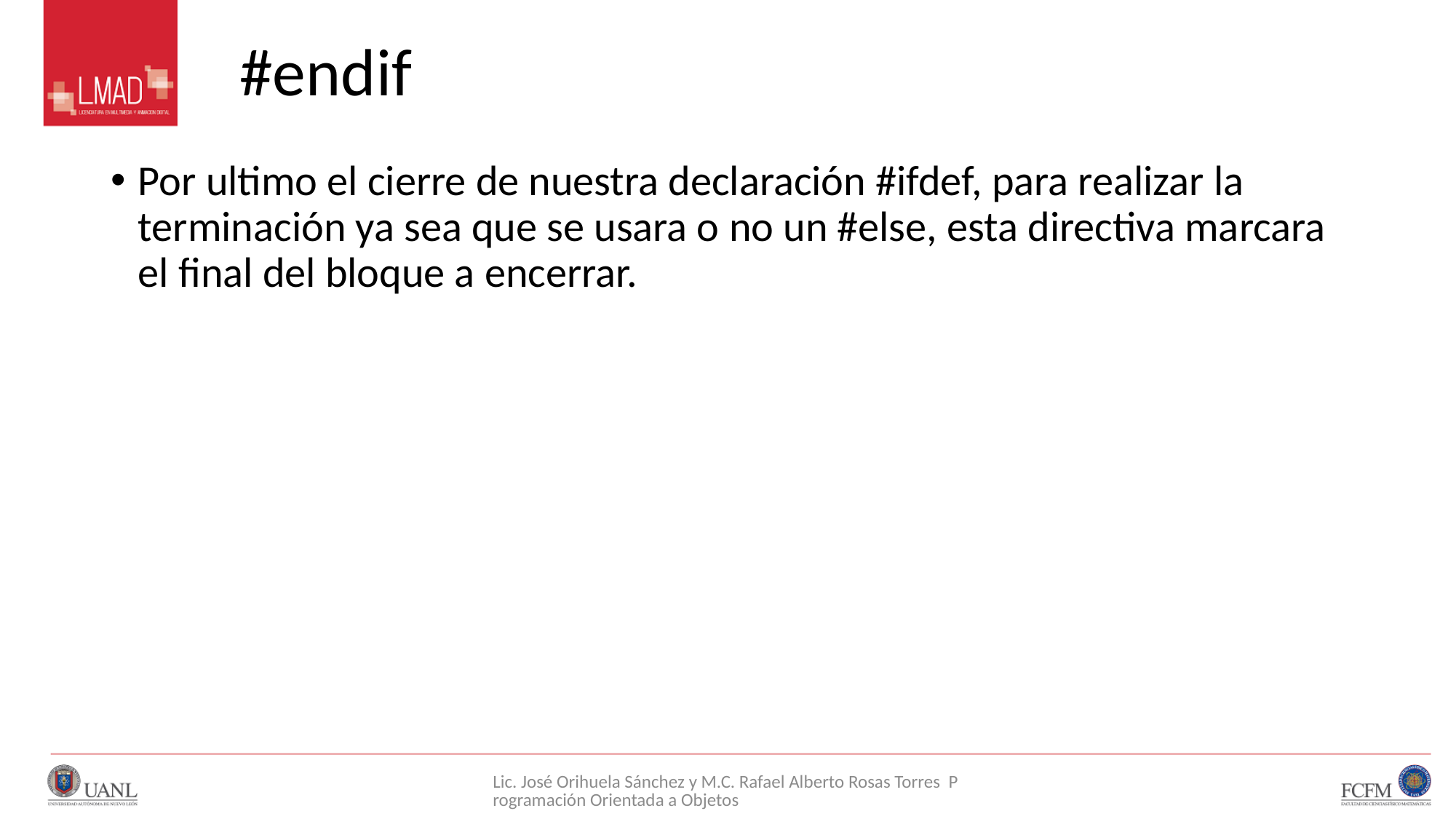

# #endif
Por ultimo el cierre de nuestra declaración #ifdef, para realizar la terminación ya sea que se usara o no un #else, esta directiva marcara el final del bloque a encerrar.
Lic. José Orihuela Sánchez y M.C. Rafael Alberto Rosas Torres  Programación Orientada a Objetos